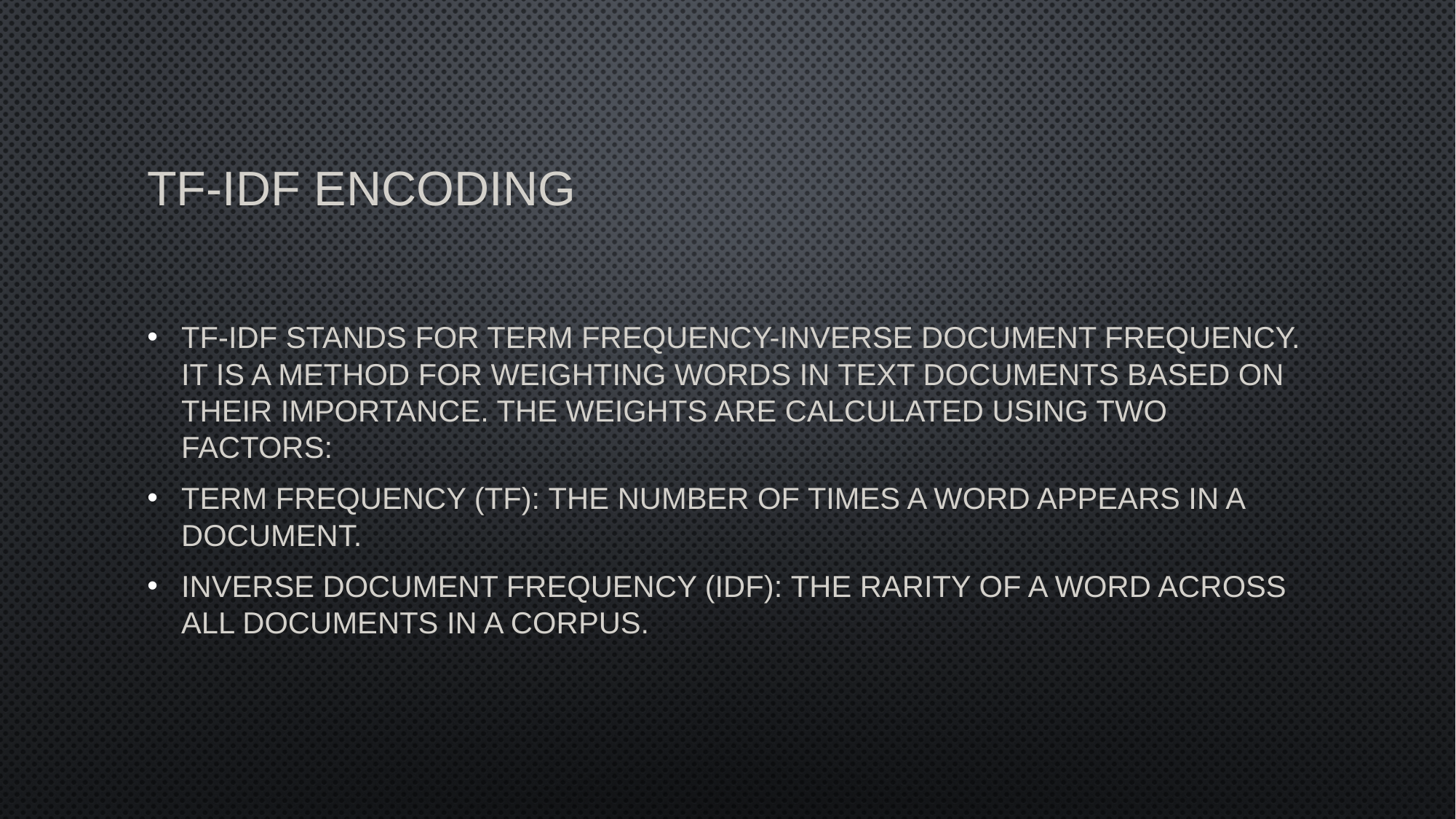

# TF-IDF Encoding
TF-IDF stands for Term Frequency-Inverse Document Frequency. It is a method for weighting words in text documents based on their importance. The weights are calculated using two factors:
Term frequency (TF): The number of times a word appears in a document.
Inverse document frequency (IDF): The rarity of a word across all documents in a corpus.